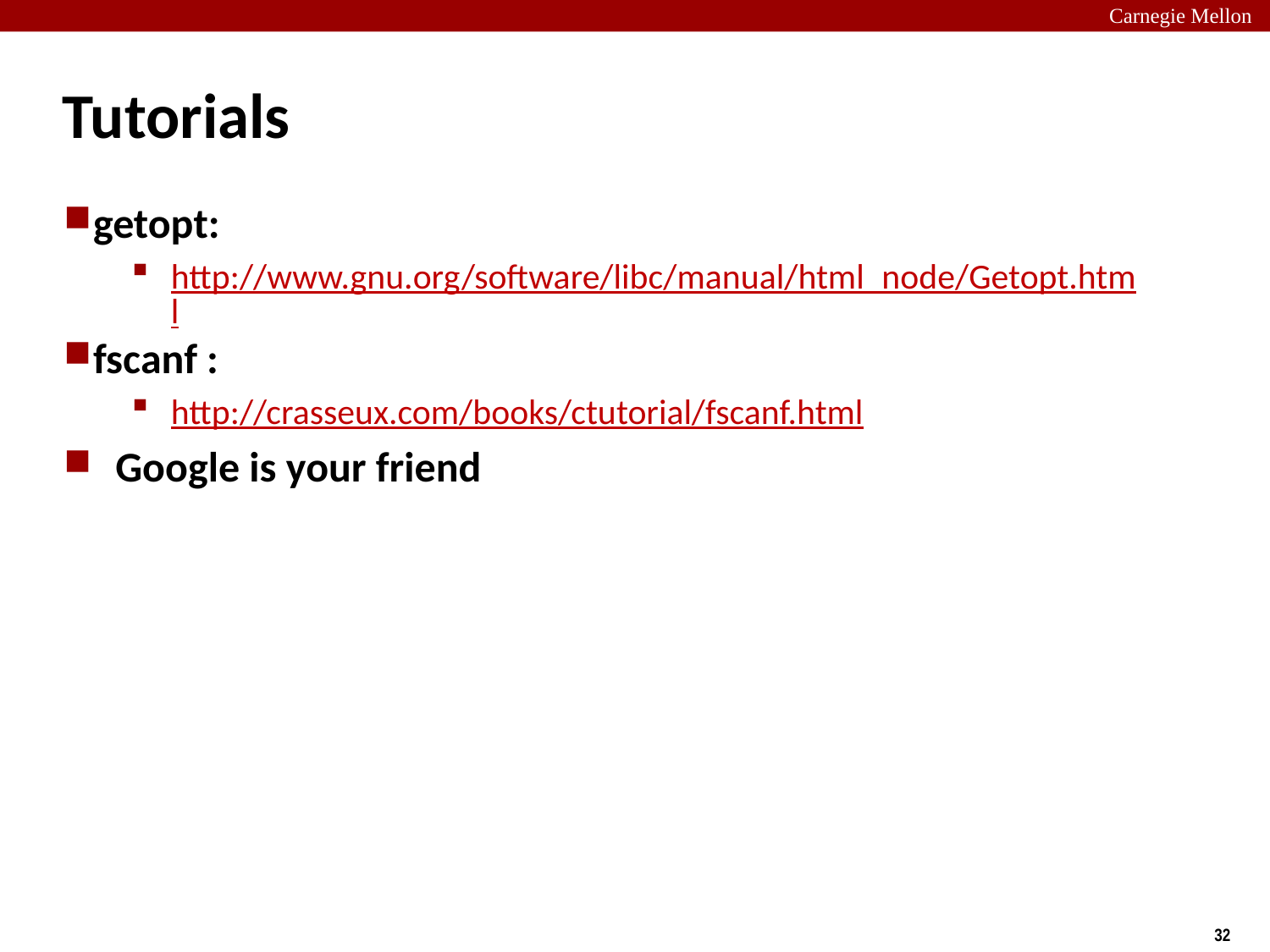

# Tutorials
getopt:
http://www.gnu.org/software/libc/manual/html_node/Getopt.html
fscanf :
http://crasseux.com/books/ctutorial/fscanf.html
Google is your friend